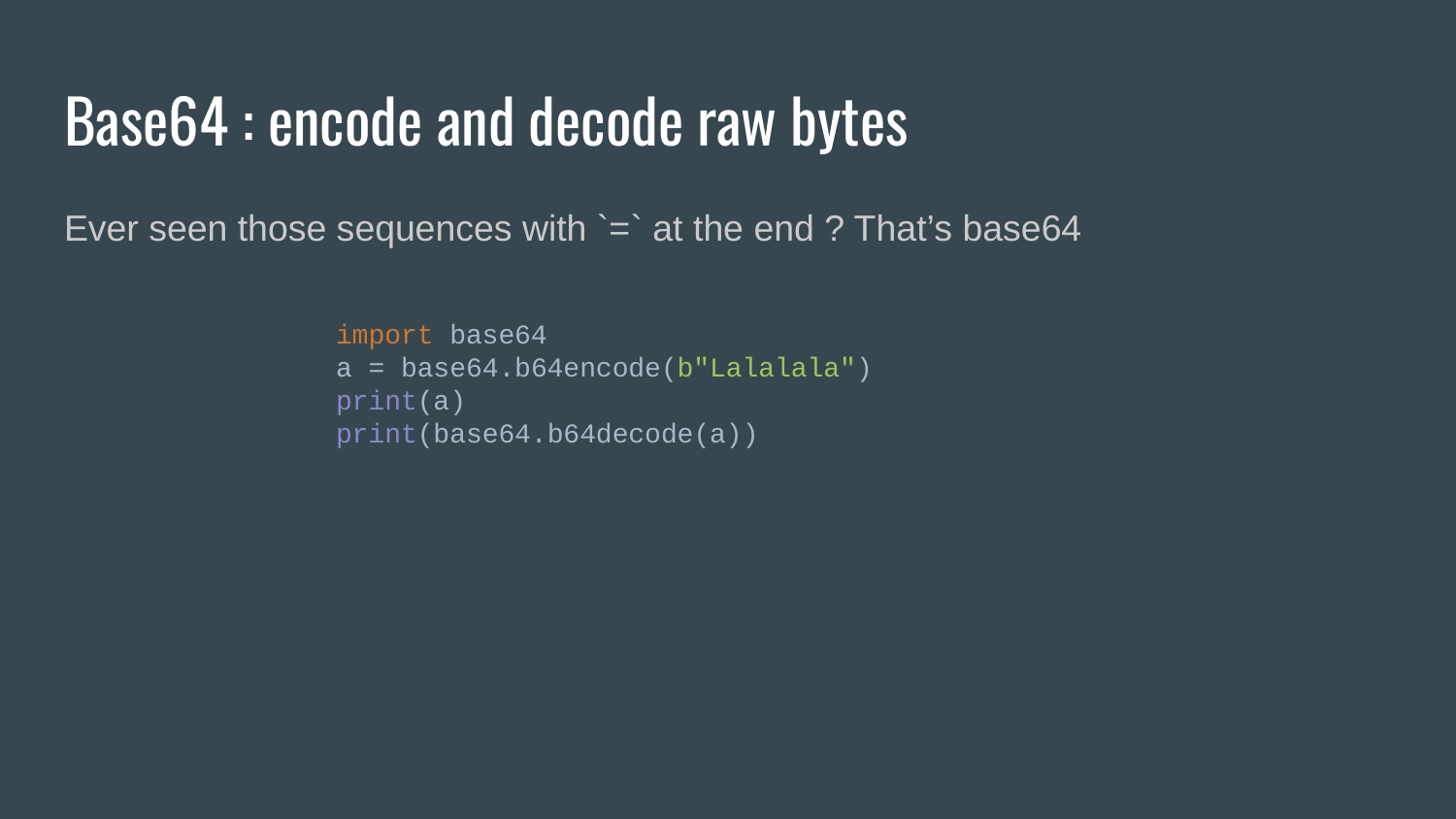

# Base64 : encode and decode raw bytes
Ever seen those sequences with `=` at the end ? That’s base64
import base64
a = base64.b64encode(b"Lalalala")
print(a)
print(base64.b64decode(a))